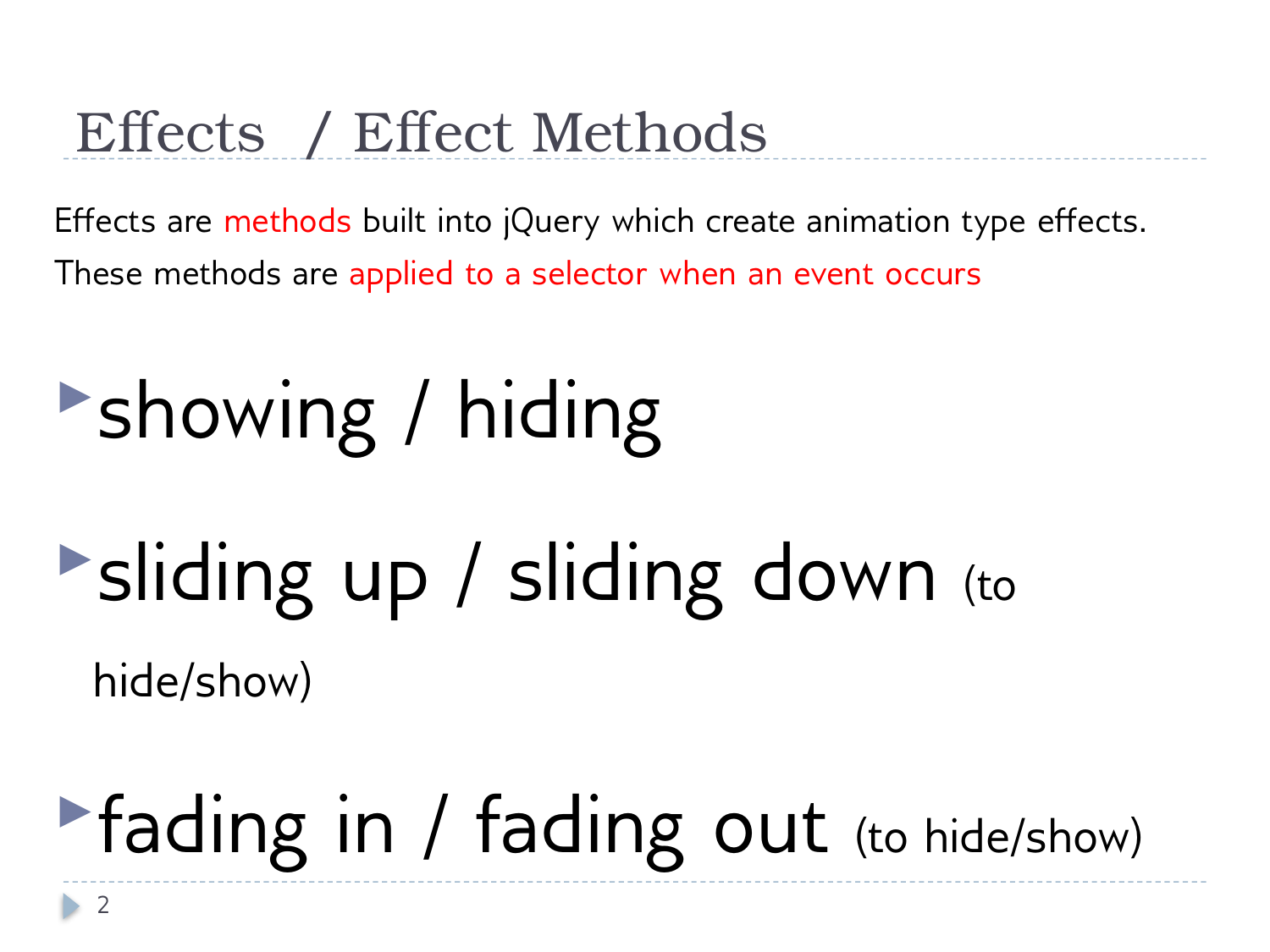

# Effects  / Effect Methods
Effects are methods built into jQuery which create animation type effects.
These methods are applied to a selector when an event occurs
showing / hiding
sliding up / sliding down (to hide/show)
fading in / fading out (to hide/show)

2